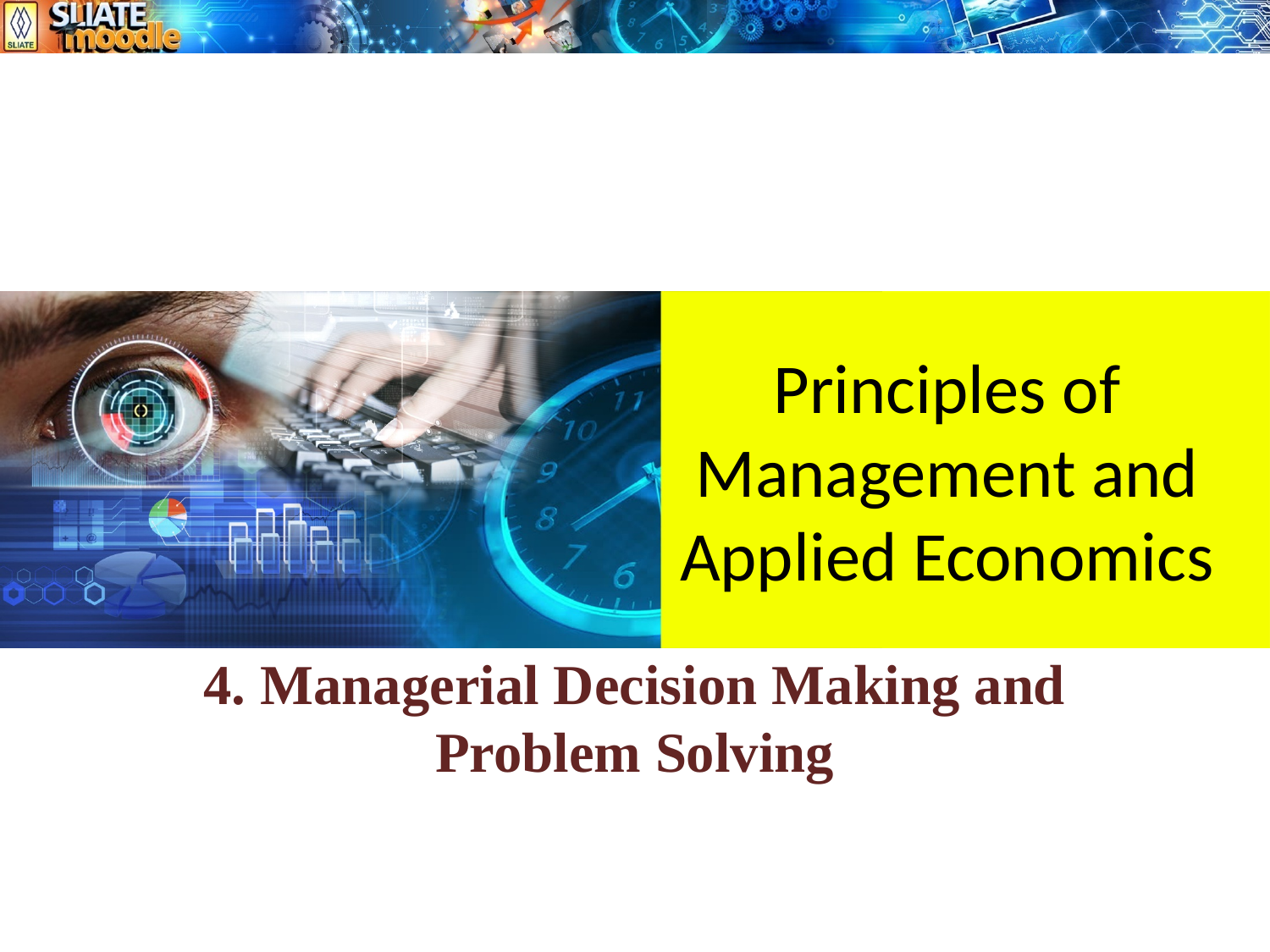

# 4. Managerial Decision Making and Problem Solving